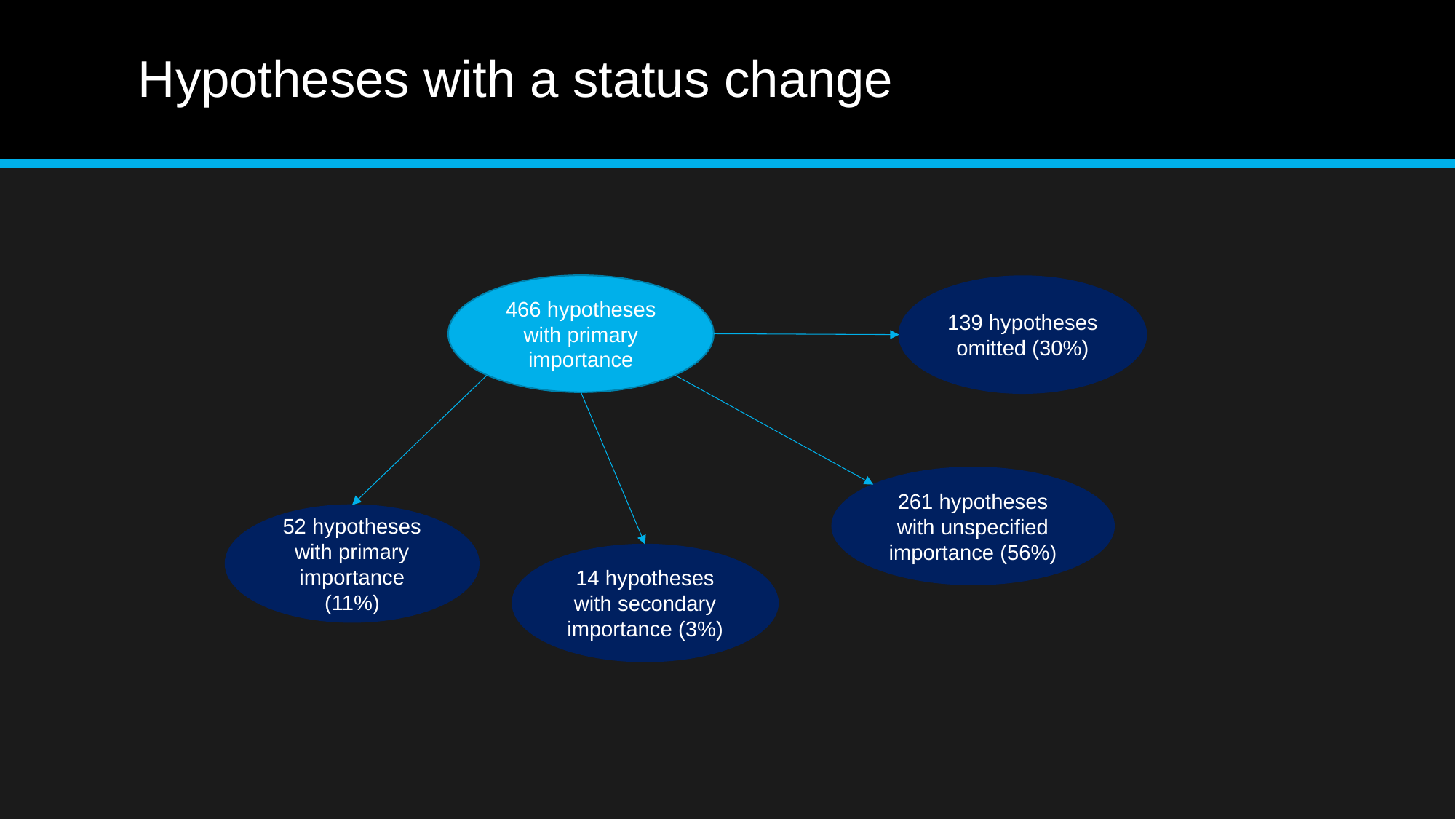

# Hypotheses with a status change
466 hypotheses with primary importance
139 hypotheses omitted (30%)
261 hypotheses with unspecified importance (56%)
52 hypotheses with primary importance (11%)
14 hypotheses with secondary importance (3%)